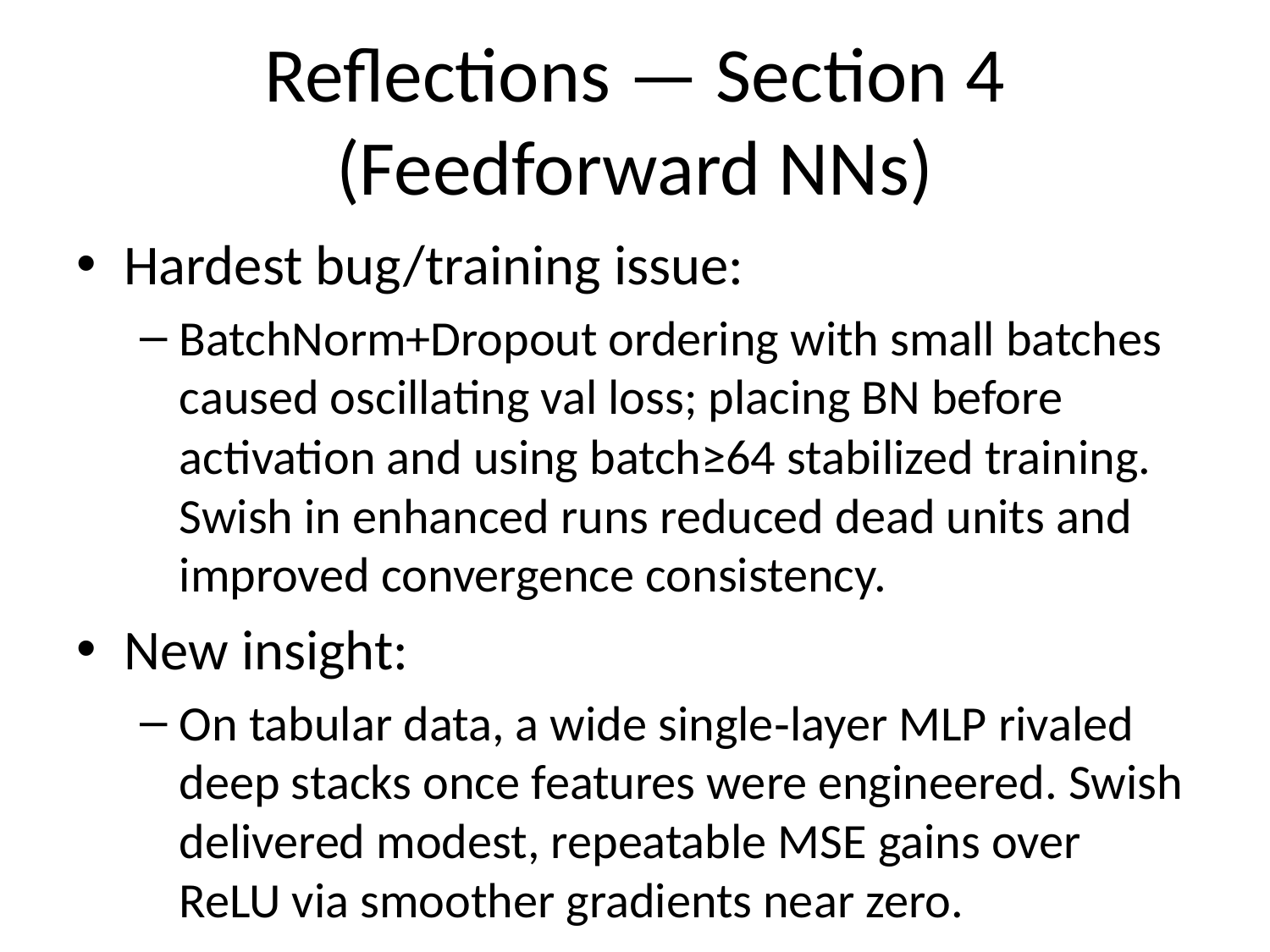

# Reflections — Section 4 (Feedforward NNs)
Hardest bug/training issue:
BatchNorm+Dropout ordering with small batches caused oscillating val loss; placing BN before activation and using batch≥64 stabilized training. Swish in enhanced runs reduced dead units and improved convergence consistency.
New insight:
On tabular data, a wide single‑layer MLP rivaled deep stacks once features were engineered. Swish delivered modest, repeatable MSE gains over ReLU via smoother gradients near zero.